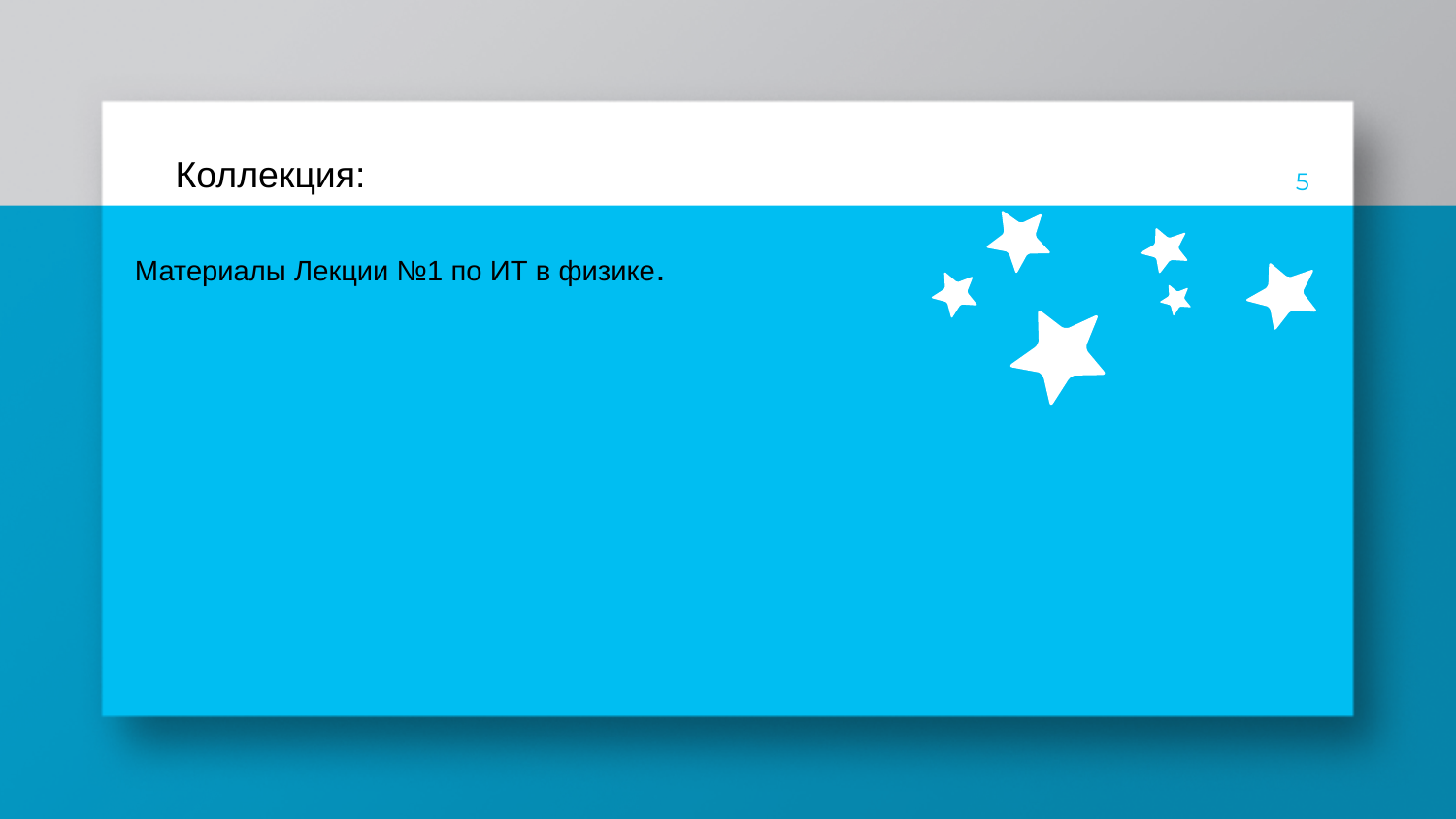

Коллекция:
5

Материалы Лекции №1 по ИТ в физике.